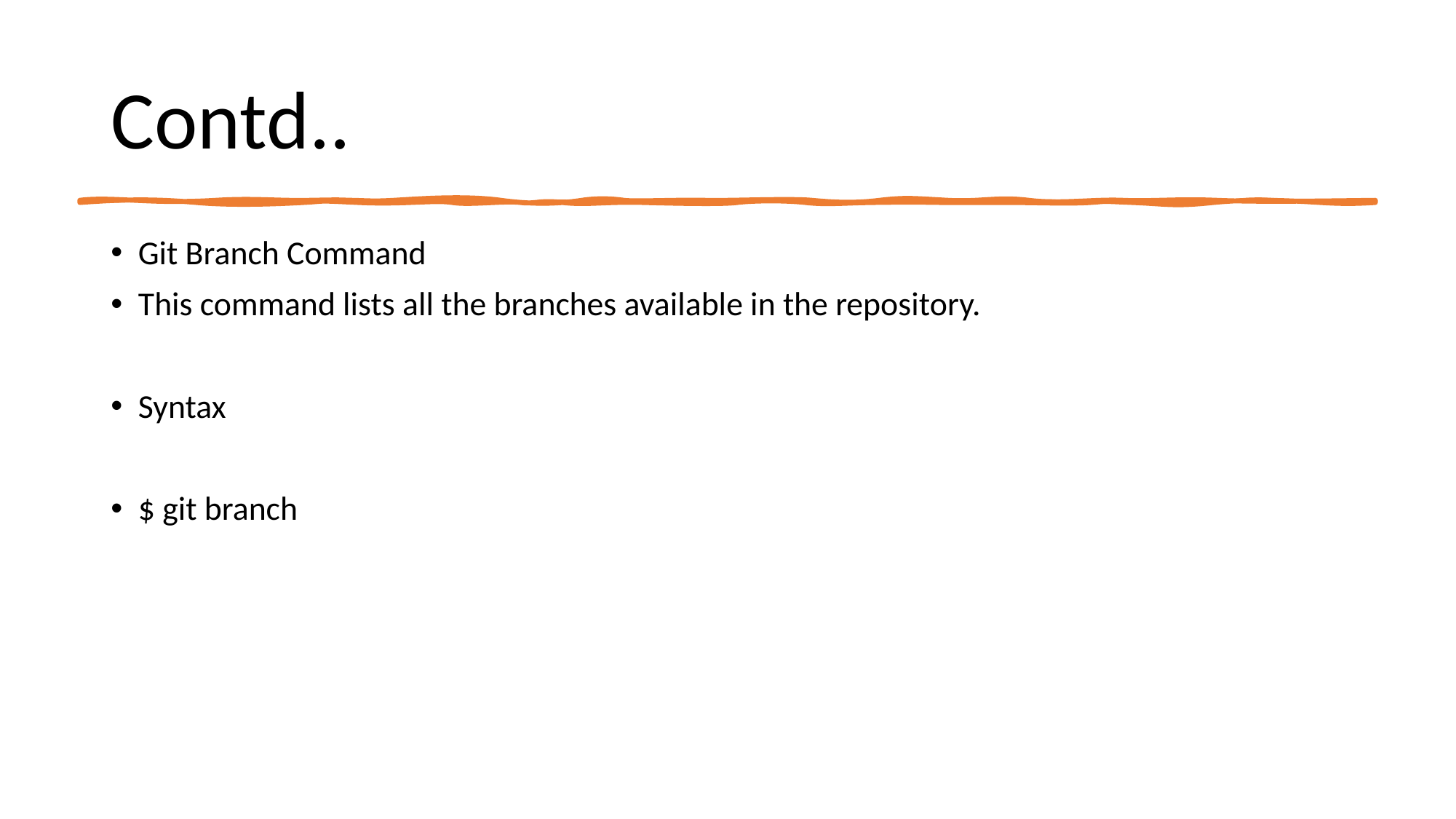

# Contd..

Git Branch Command
This command lists all the branches available in the repository.

Syntax

$ git branch